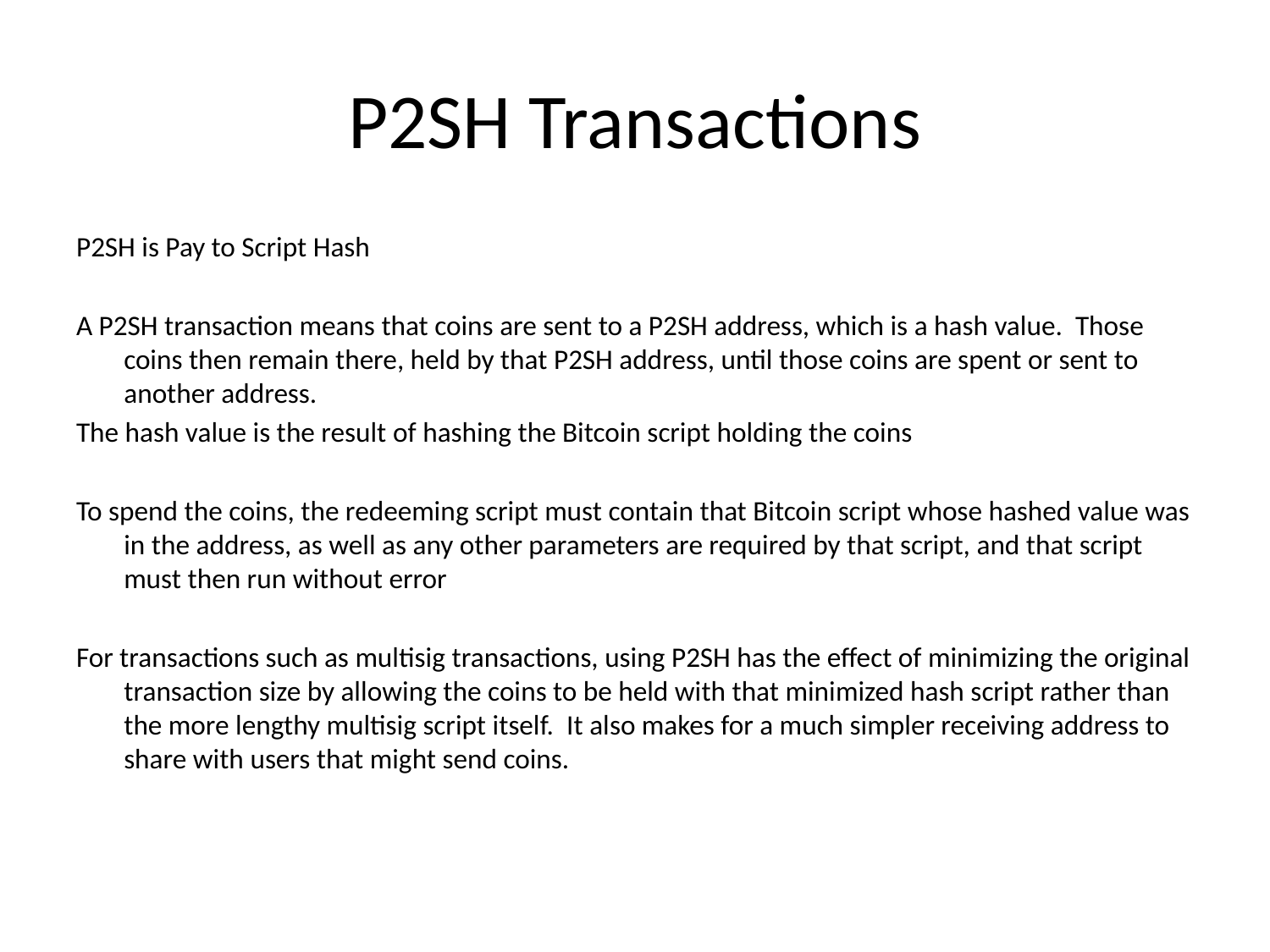

# P2SH Transactions
P2SH is Pay to Script Hash

A P2SH transaction means that coins are sent to a P2SH address, which is a hash value.  Those coins then remain there, held by that P2SH address, until those coins are spent or sent to another address.
The hash value is the result of hashing the Bitcoin script holding the coins

To spend the coins, the redeeming script must contain that Bitcoin script whose hashed value was in the address, as well as any other parameters are required by that script, and that script must then run without error

For transactions such as multisig transactions, using P2SH has the effect of minimizing the original transaction size by allowing the coins to be held with that minimized hash script rather than the more lengthy multisig script itself.  It also makes for a much simpler receiving address to share with users that might send coins.